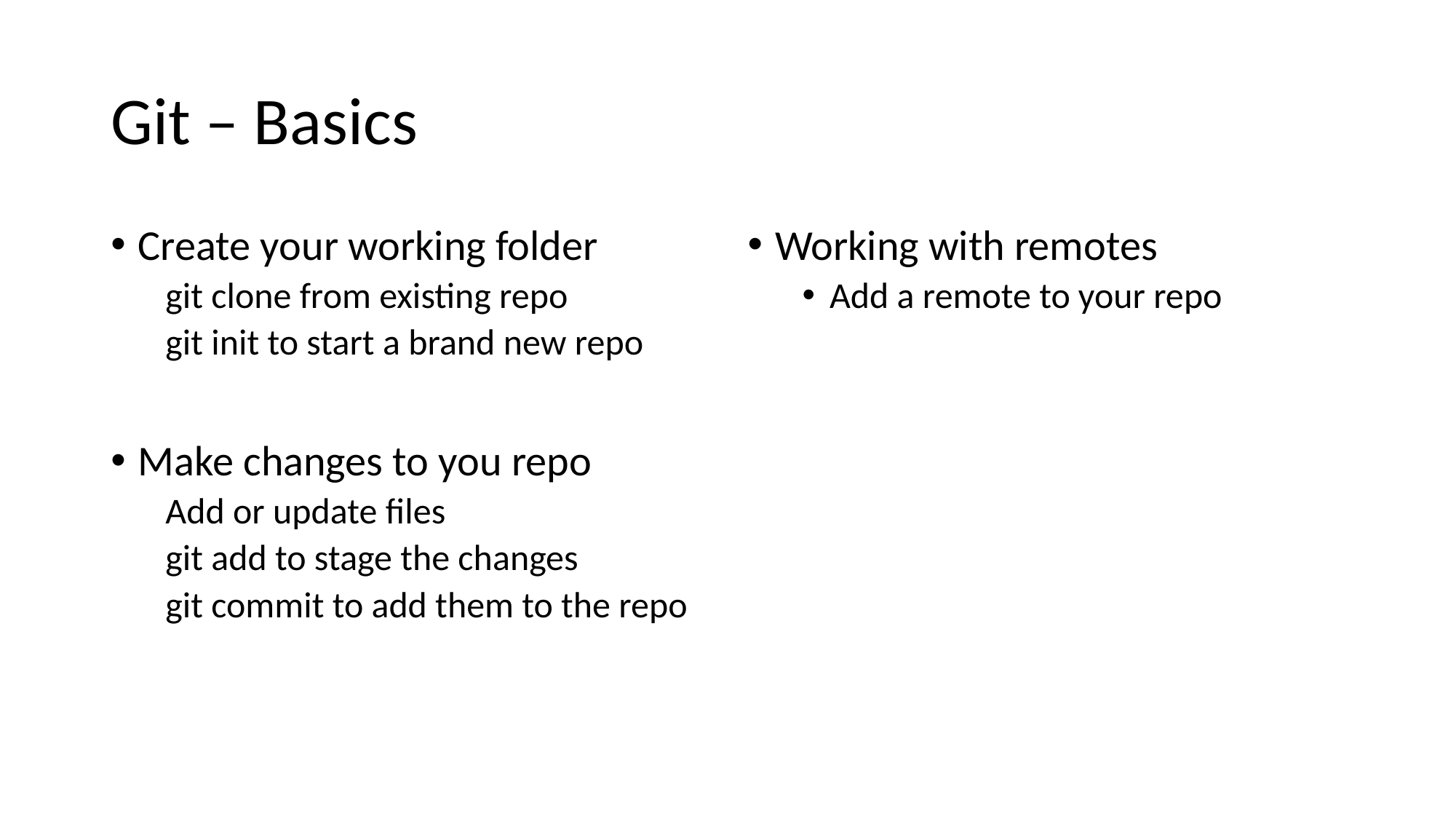

# Git – Basics
Create your working folder
git clone from existing repo
git init to start a brand new repo

Make changes to you repo
Add or update files
git add to stage the changes
git commit to add them to the repo

Working with remotes
Add a remote to your repo